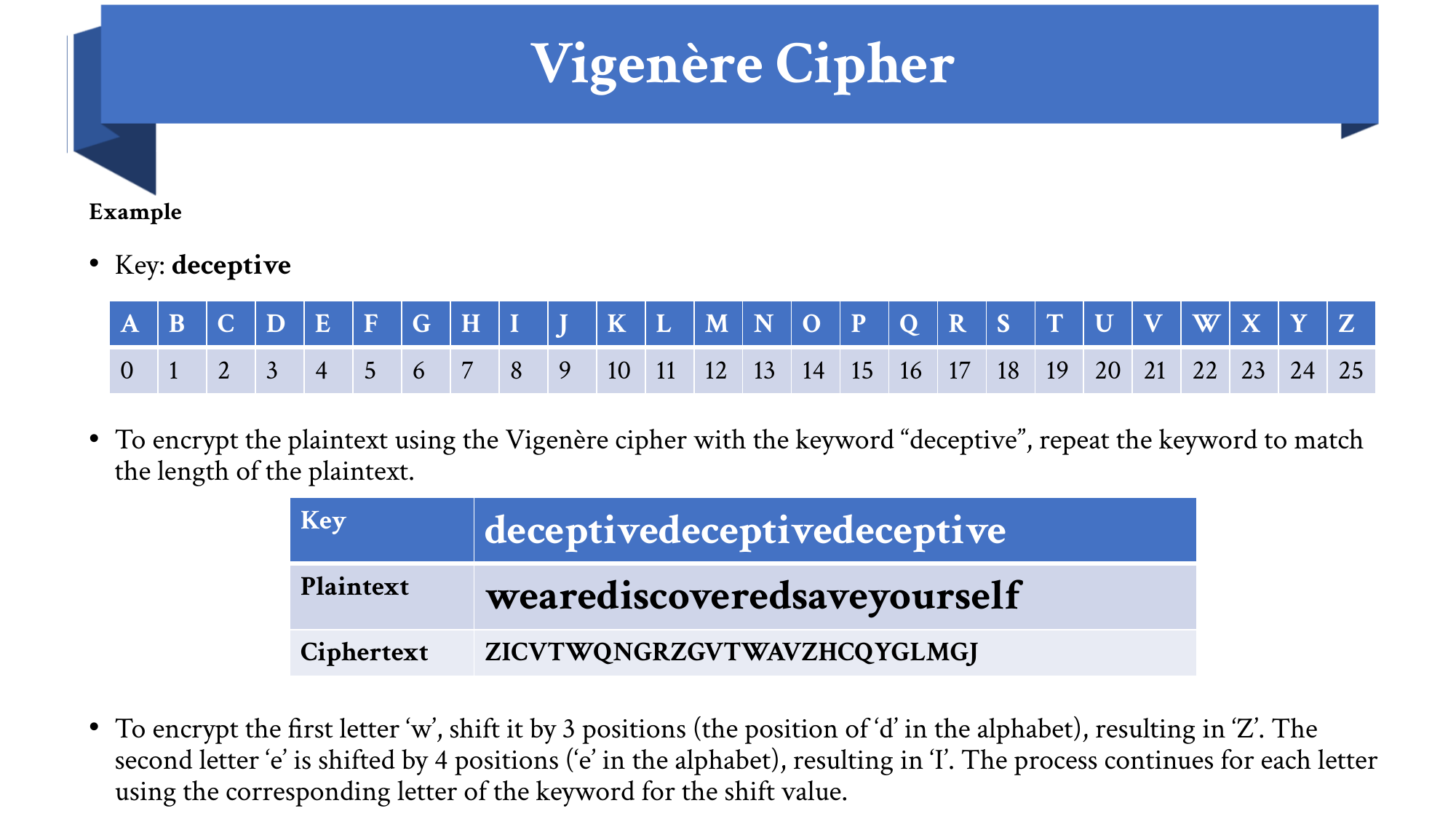

# Vigenère Cipher
Example
Key: deceptive

To encrypt the plaintext using the Vigenère cipher with the keyword “deceptive”, repeat the keyword to match the length of the plaintext.

To encrypt the first letter ‘w’, shift it by 3 positions (the position of ‘d’ in the alphabet), resulting in ‘Z’. The second letter ‘e’ is shifted by 4 positions (‘e’ in the alphabet), resulting in ‘I’. The process continues for each letter using the corresponding letter of the keyword for the shift value.
| A | B | C | D | E | F | G | H | I | J | K | L | M | N | O | P | Q | R | S | T | U | V | W | X | Y | Z |
| --- | --- | --- | --- | --- | --- | --- | --- | --- | --- | --- | --- | --- | --- | --- | --- | --- | --- | --- | --- | --- | --- | --- | --- | --- | --- |
| 0 | 1 | 2 | 3 | 4 | 5 | 6 | 7 | 8 | 9 | 10 | 11 | 12 | 13 | 14 | 15 | 16 | 17 | 18 | 19 | 20 | 21 | 22 | 23 | 24 | 25 |
| Key | deceptivedeceptivedeceptive |
| --- | --- |
| Plaintext | wearediscoveredsaveyourself |
| Ciphertext | ZICVTWQNGRZGVTWAVZHCQYGLMGJ |